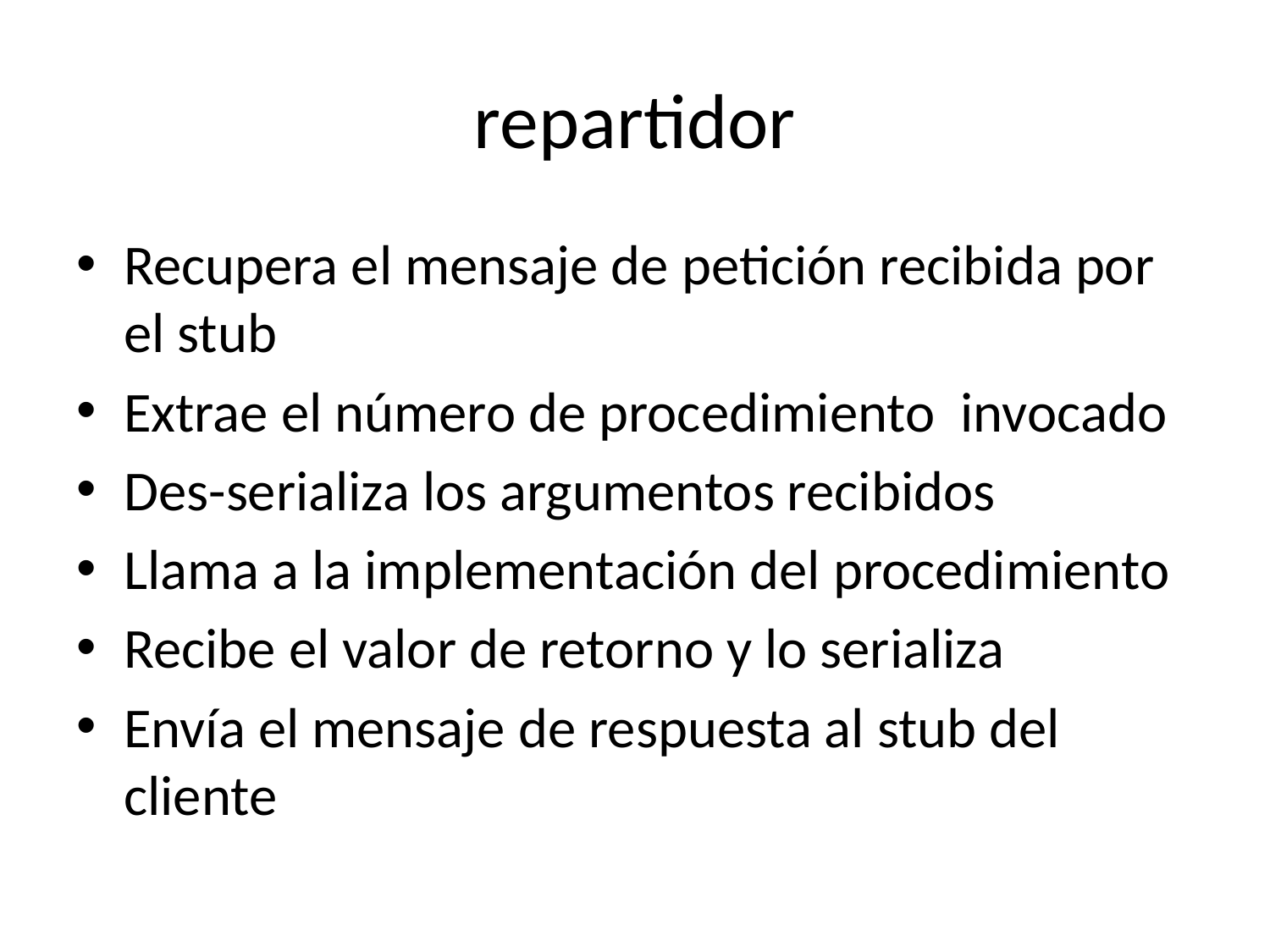

# repartidor
Recupera el mensaje de petición recibida por el stub
Extrae el número de procedimiento  invocado
Des-serializa los argumentos recibidos
Llama a la implementación del procedimiento
Recibe el valor de retorno y lo serializa
Envía el mensaje de respuesta al stub del cliente